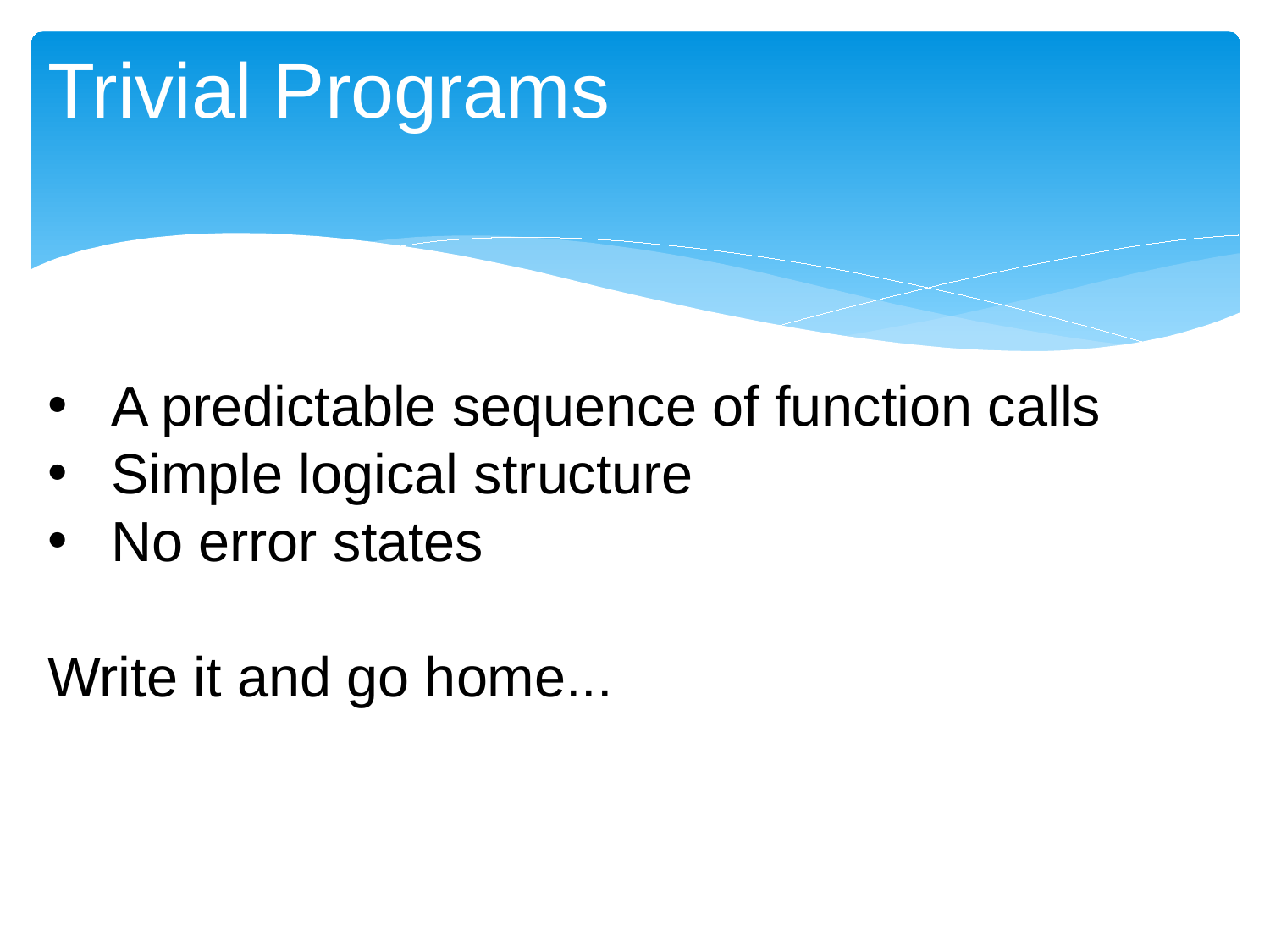

# Trivial Programs
A predictable sequence of function calls
Simple logical structure
No error states

Write it and go home...